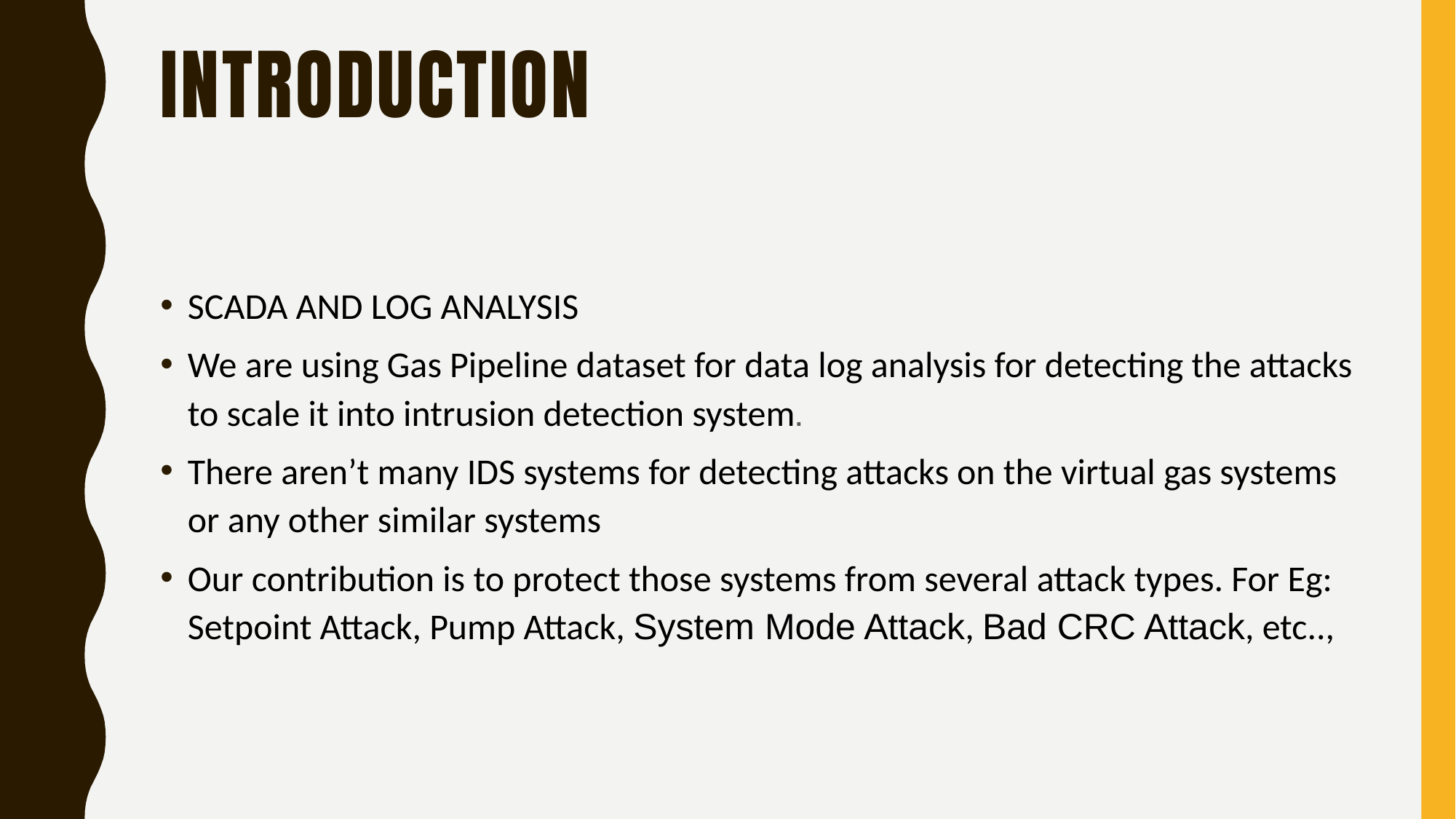

# Introduction
SCADA AND LOG ANALYSIS
We are using Gas Pipeline dataset for data log analysis for detecting the attacks to scale it into intrusion detection system.
There aren’t many IDS systems for detecting attacks on the virtual gas systems or any other similar systems
Our contribution is to protect those systems from several attack types. For Eg: Setpoint Attack, Pump Attack, System Mode Attack, Bad CRC Attack, etc..,